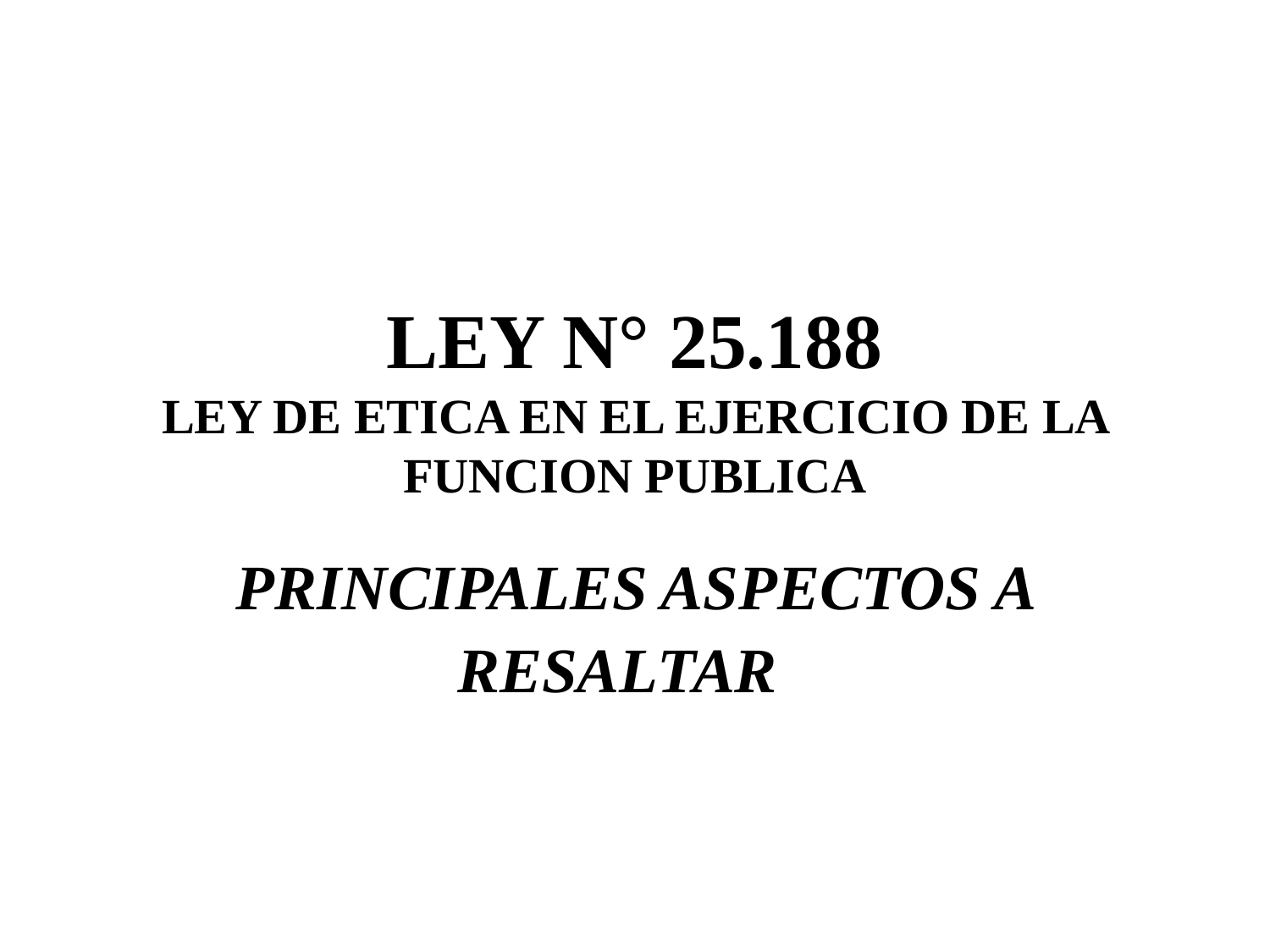

# LEY N° 25.188 LEY DE ETICA EN EL EJERCICIO DE LA FUNCION PUBLICA
PRINCIPALES ASPECTOS A RESALTAR